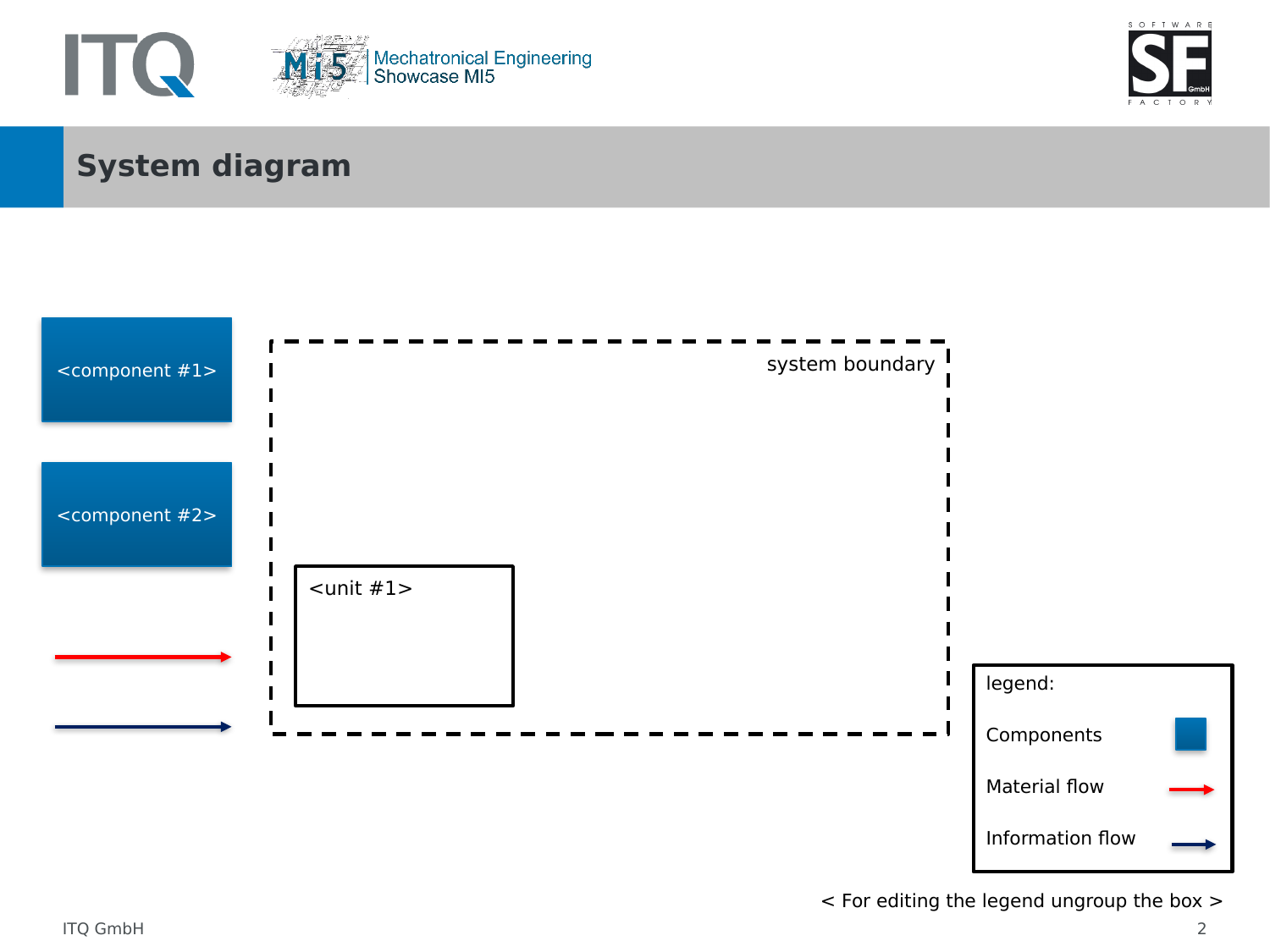

# System diagram
<component #1>
system boundary
<component #2>
<unit #1>
legend:

Components

Material flow

Information flow

< For editing the legend ungroup the box >